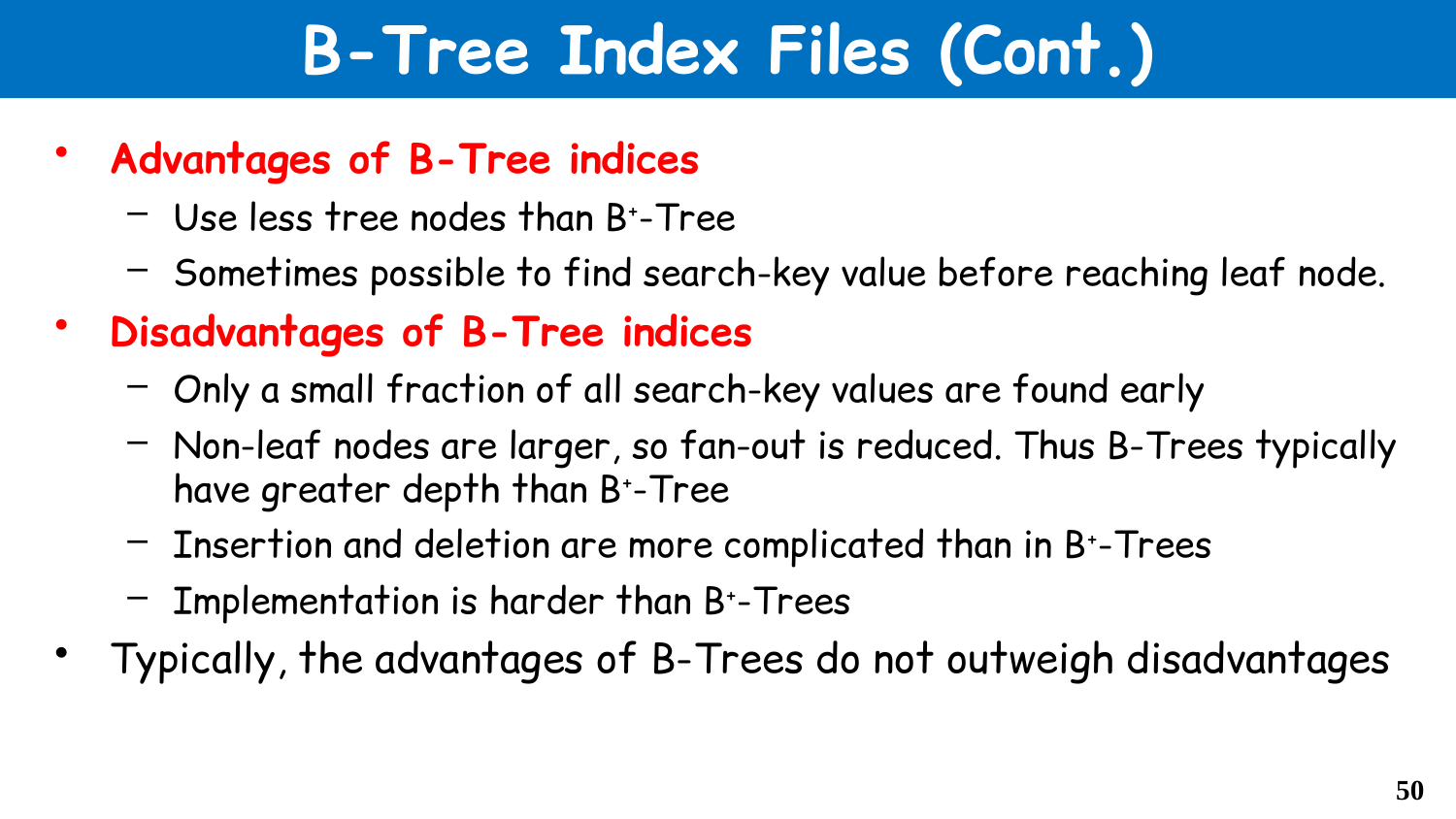

# B-Tree Index Files (Cont.)
Advantages of B-Tree indices
Use less tree nodes than B+-Tree
Sometimes possible to find search-key value before reaching leaf node.
Disadvantages of B-Tree indices
Only a small fraction of all search-key values are found early
Non-leaf nodes are larger, so fan-out is reduced. Thus B-Trees typically have greater depth than B+-Tree
Insertion and deletion are more complicated than in B+-Trees
Implementation is harder than B+-Trees
Typically, the advantages of B-Trees do not outweigh disadvantages